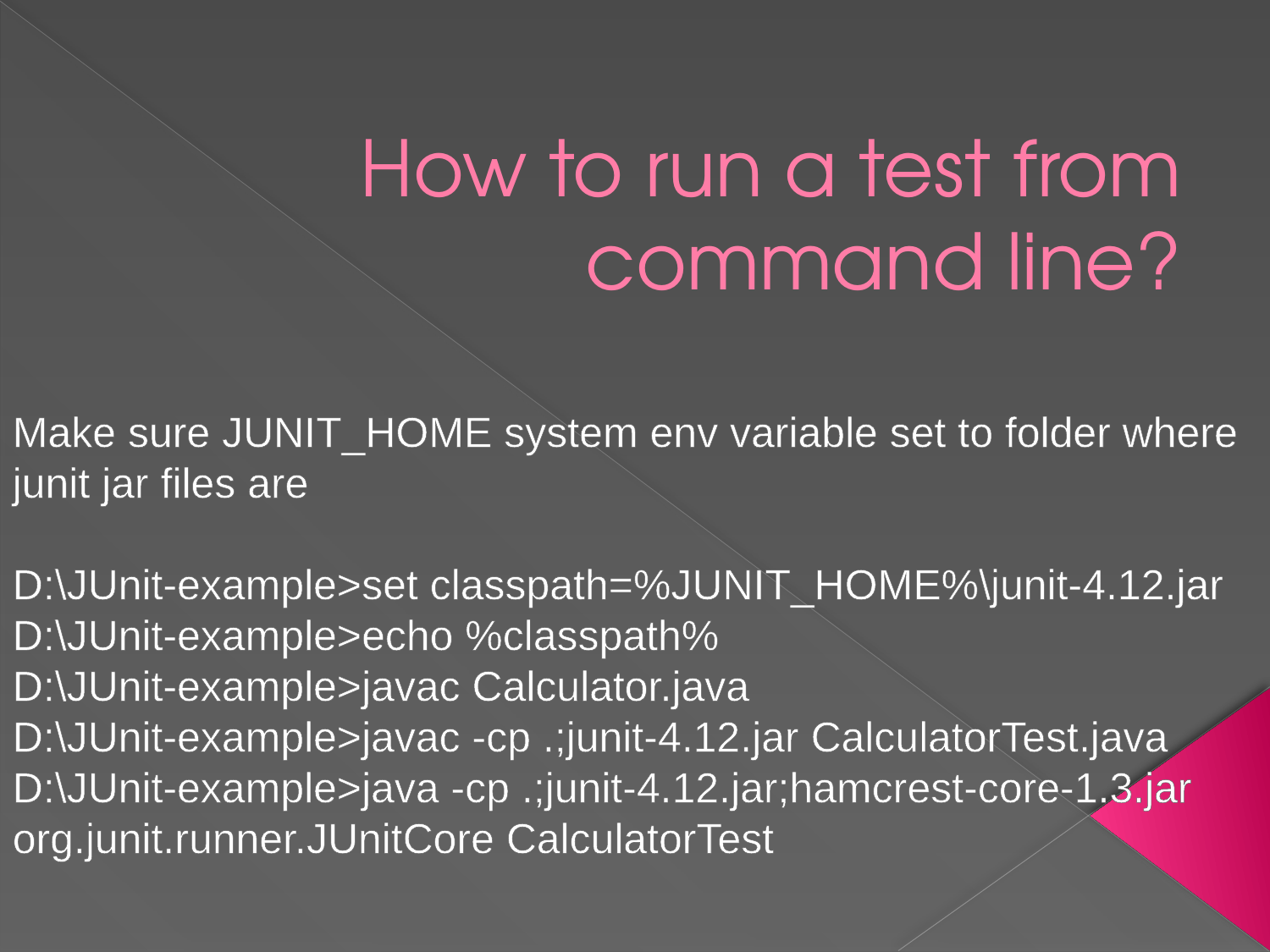

# How to run a test from command line?
Make sure JUNIT_HOME system env variable set to folder where junit jar files are

D:\JUnit-example>set classpath=%JUNIT_HOME%\junit-4.12.jar
D:\JUnit-example>echo %classpath%
D:\JUnit-example>javac Calculator.java
D:\JUnit-example>javac -cp .;junit-4.12.jar CalculatorTest.java
D:\JUnit-example>java -cp .;junit-4.12.jar;hamcrest-core-1.3.jar org.junit.runner.JUnitCore CalculatorTest